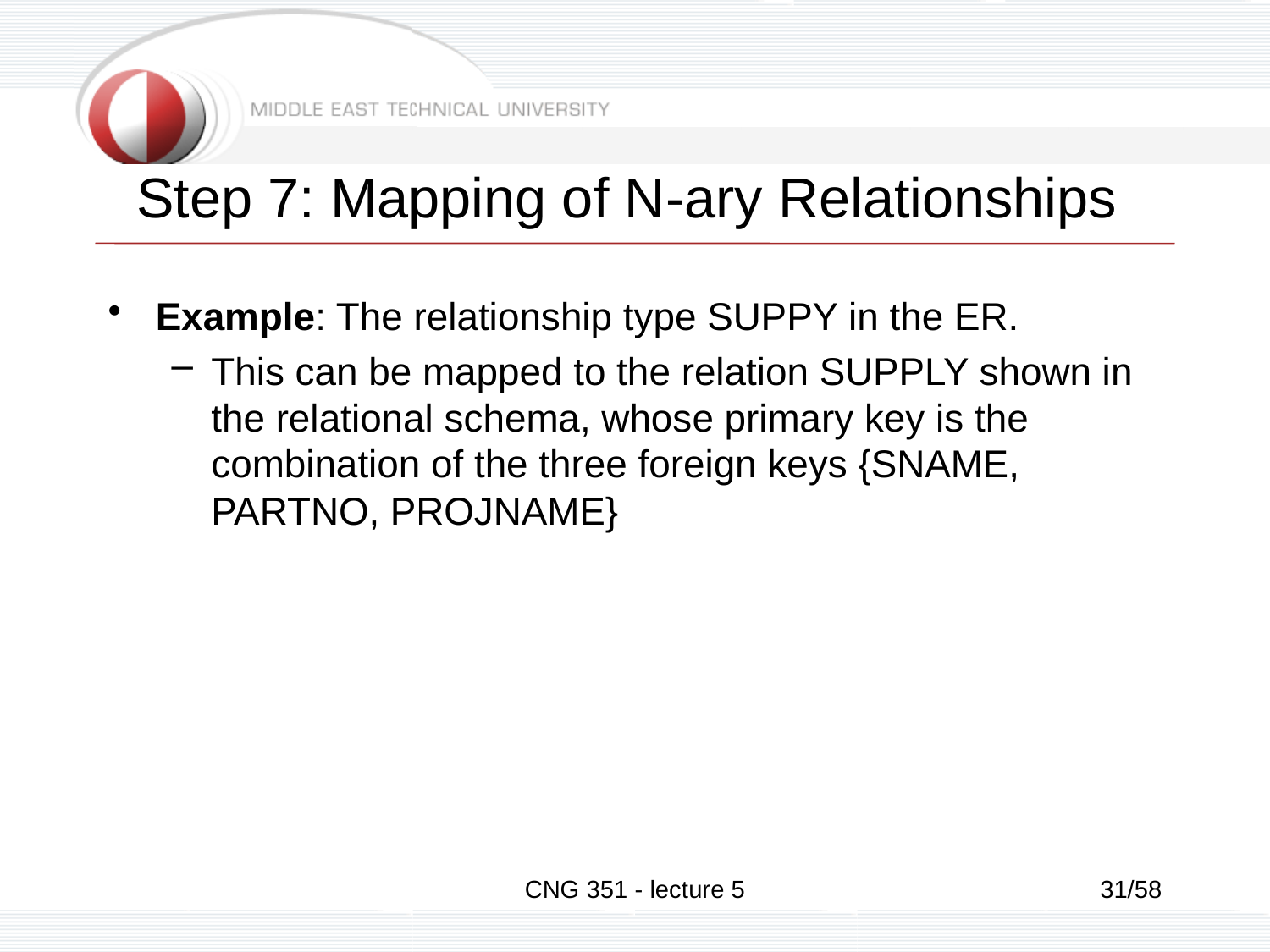

# Step 7: Mapping of N-ary Relationships
Example: The relationship type SUPPY in the ER.
This can be mapped to the relation SUPPLY shown in the relational schema, whose primary key is the combination of the three foreign keys {SNAME, PARTNO, PROJNAME}

CNG 351 - lecture 5
31/58